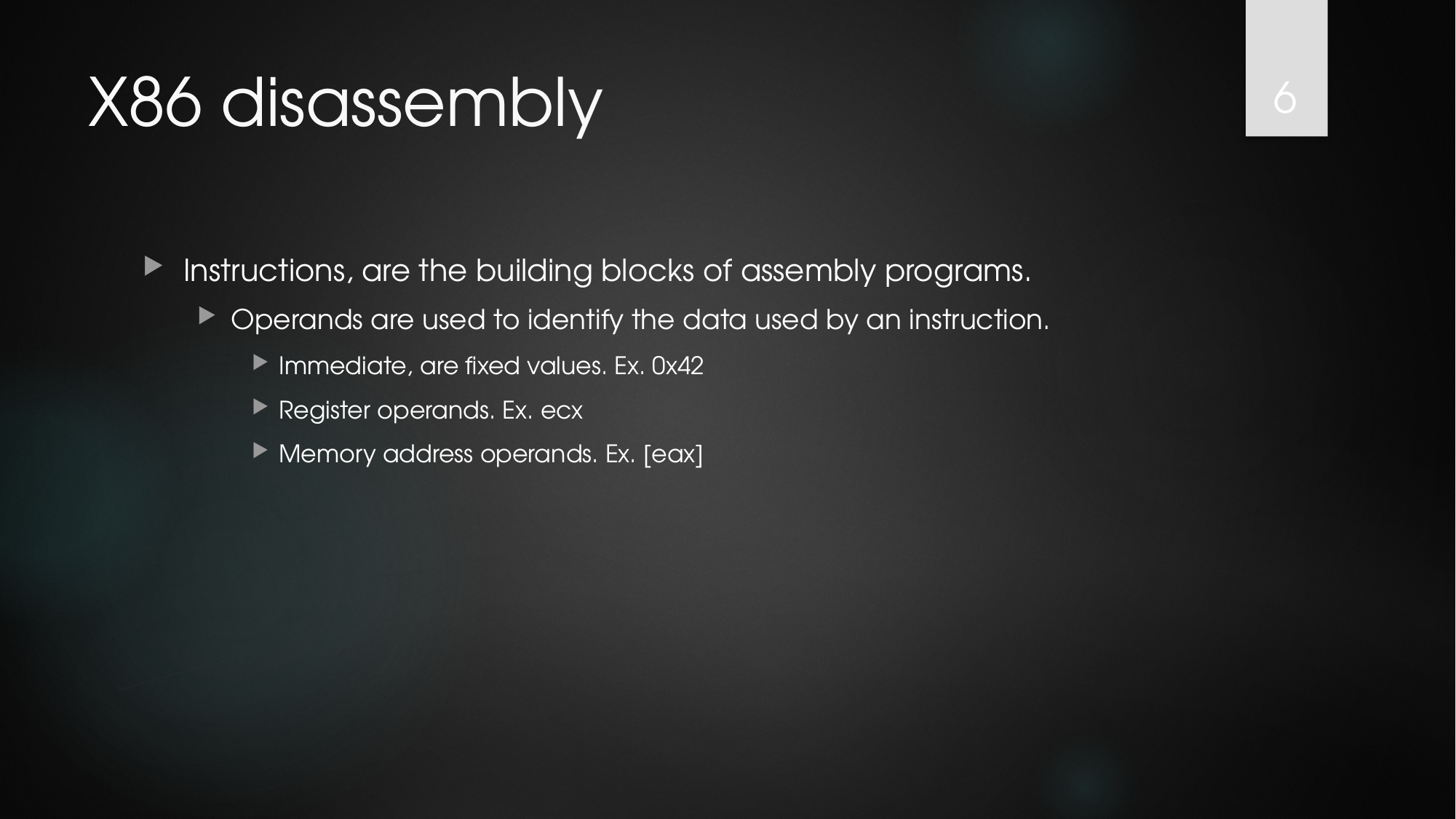

6
# X86 disassembly
Instructions, are the building blocks of assembly programs.
Operands are used to identify the data used by an instruction.
Immediate, are fixed values. Ex. 0x42
Register operands. Ex. ecx
Memory address operands. Ex. [eax]